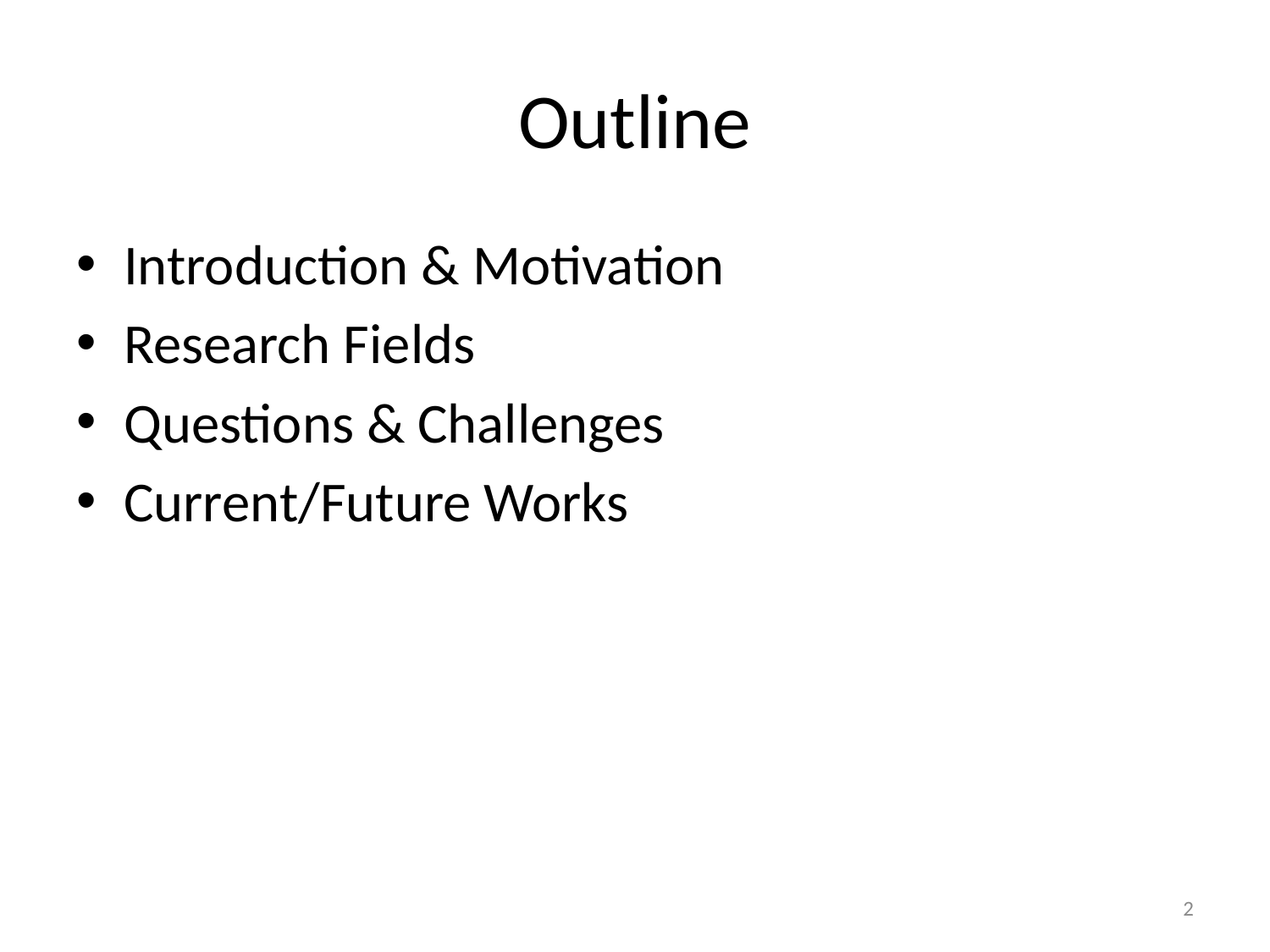

# Outline
Introduction & Motivation
Research Fields
Questions & Challenges
Current/Future Works

2